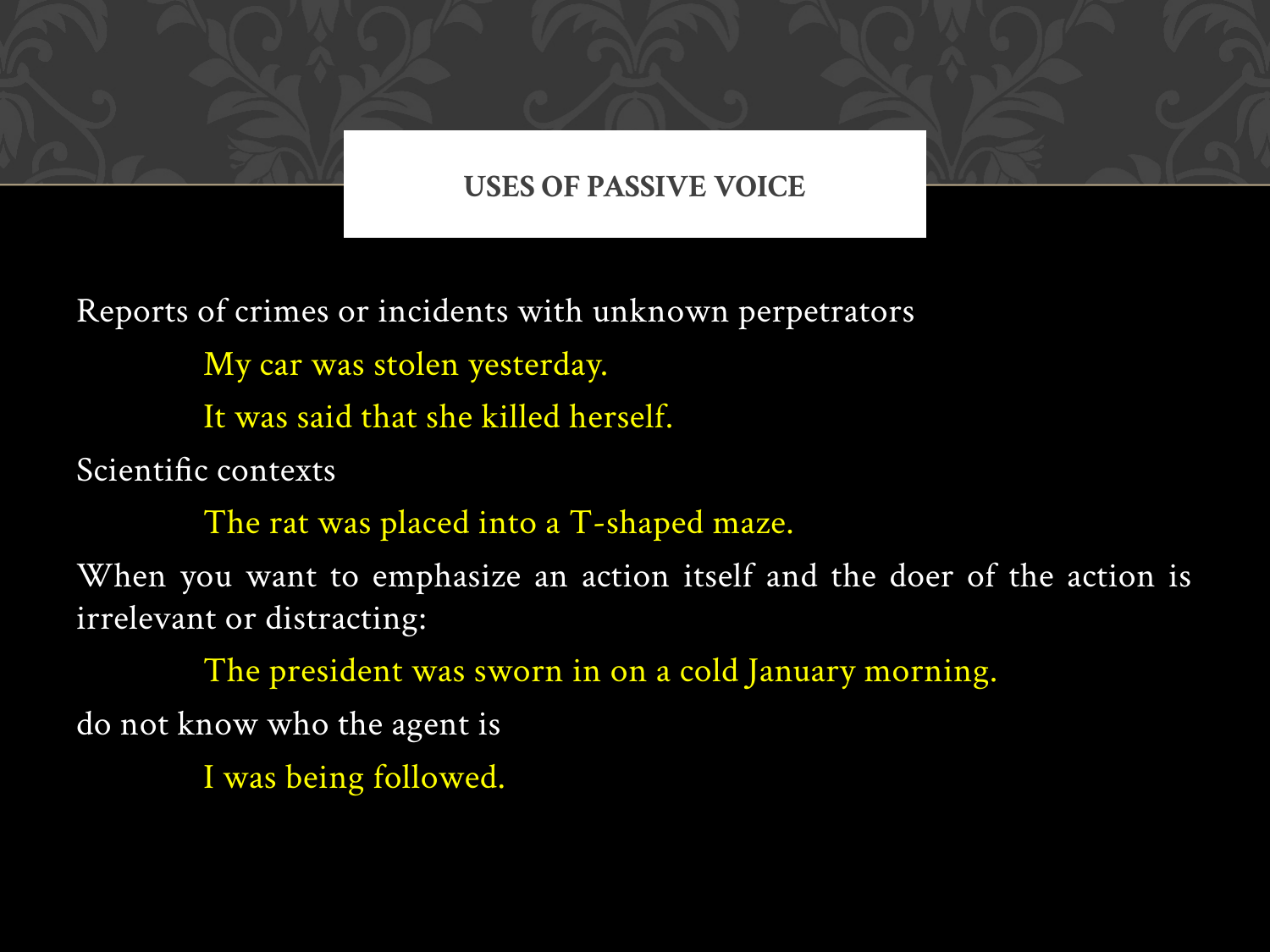

# Uses of passive voice
Reports of crimes or incidents with unknown perpetrators
	My car was stolen yesterday.
	It was said that she killed herself.
Scientific contexts
	The rat was placed into a T-shaped maze.
When you want to emphasize an action itself and the doer of the action is irrelevant or distracting:
	The president was sworn in on a cold January morning.
do not know who the agent is
	I was being followed.